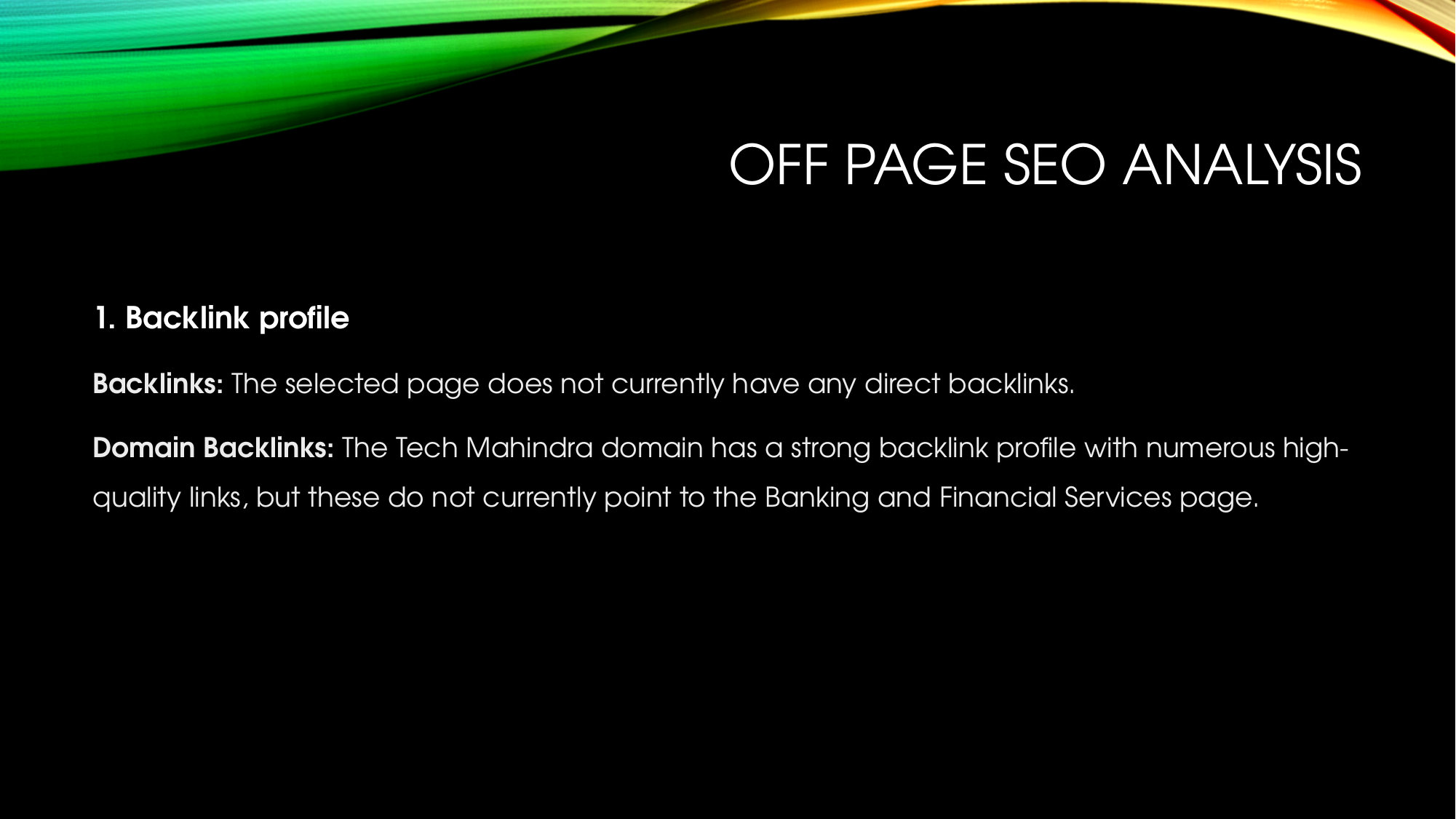

# OFF PAGE SEO ANALYSIS
1. Backlink profile
Backlinks: The selected page does not currently have any direct backlinks.
Domain Backlinks: The Tech Mahindra domain has a strong backlink profile with numerous high-quality links, but these do not currently point to the Banking and Financial Services page.